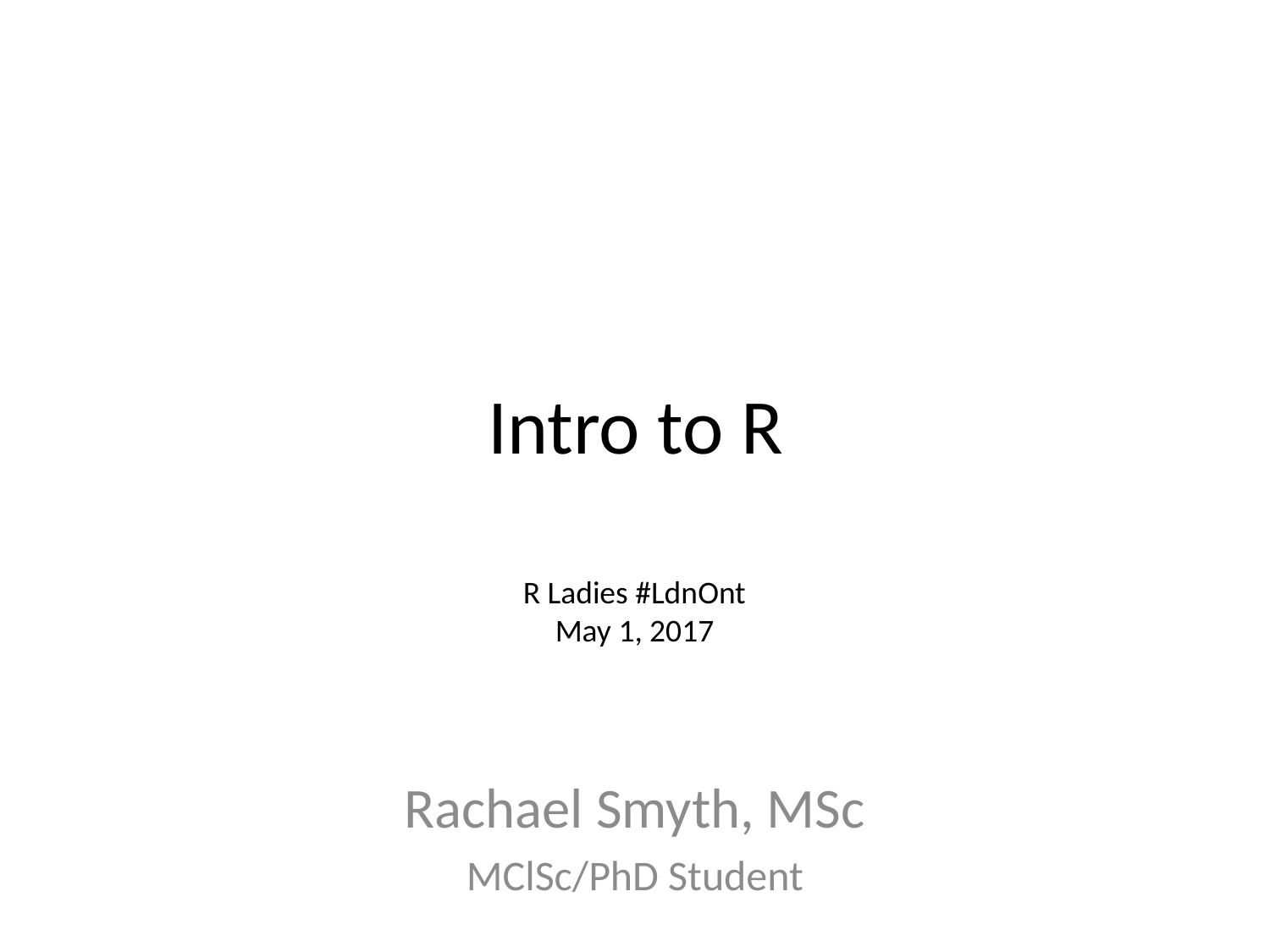

# Intro to R
R Ladies #LdnOnt
May 1, 2017
Rachael Smyth, MSc
MClSc/PhD Student